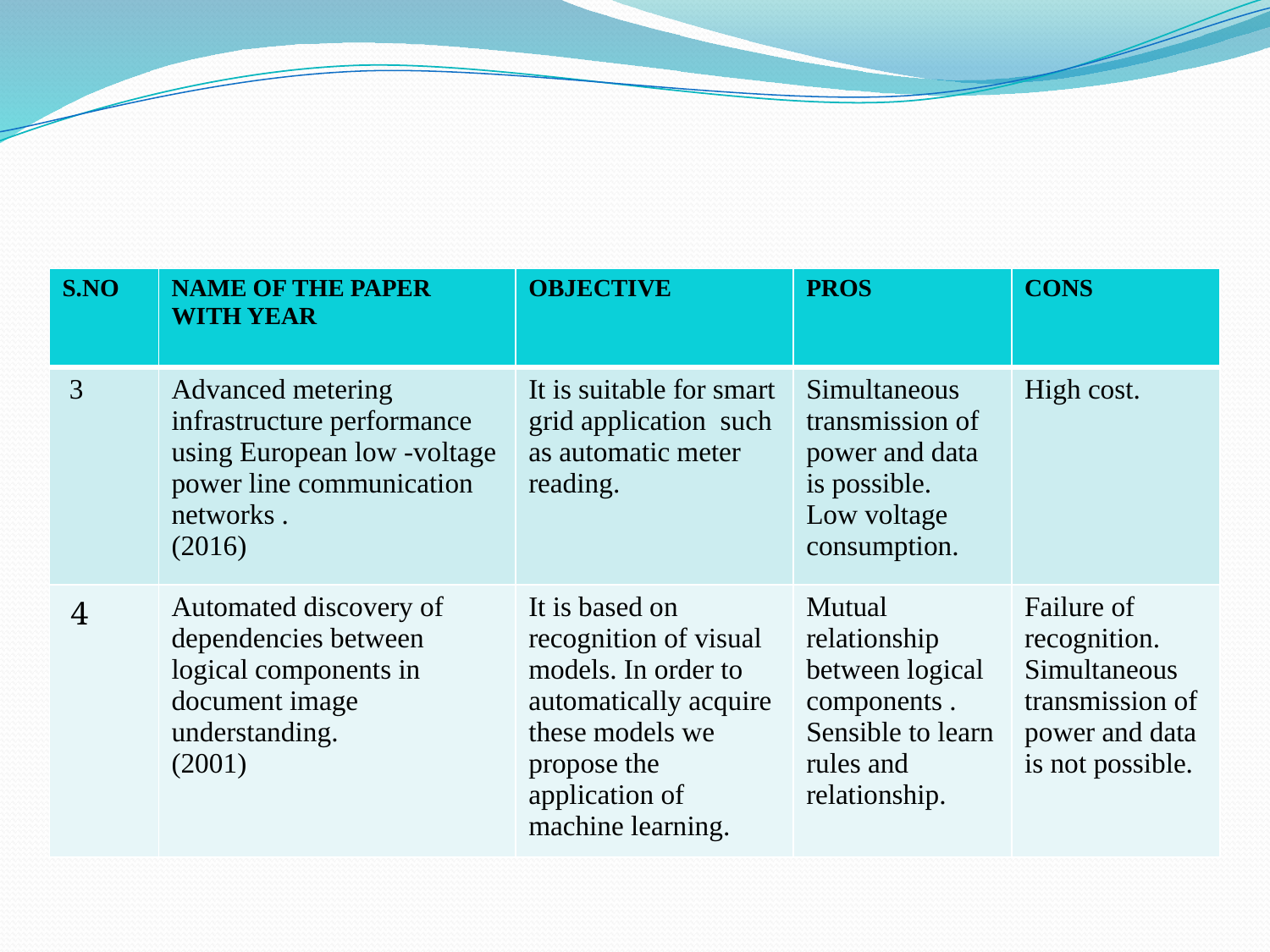

#
| S.NO | NAME OF THE PAPER WITH YEAR | OBJECTIVE | PROS | CONS |
| --- | --- | --- | --- | --- |
| 3 | Advanced metering infrastructure performance using European low -voltage power line communication networks . (2016) | It is suitable for smart grid application such as automatic meter reading. | Simultaneous transmission of power and data is possible. Low voltage consumption. | High cost. |
| 4 | Automated discovery of dependencies between logical components in document image understanding. (2001) | It is based on recognition of visual models. In order to automatically acquire these models we propose the application of machine learning. | Mutual relationship between logical components . Sensible to learn rules and relationship. | Failure of recognition. Simultaneous transmission of power and data is not possible. |